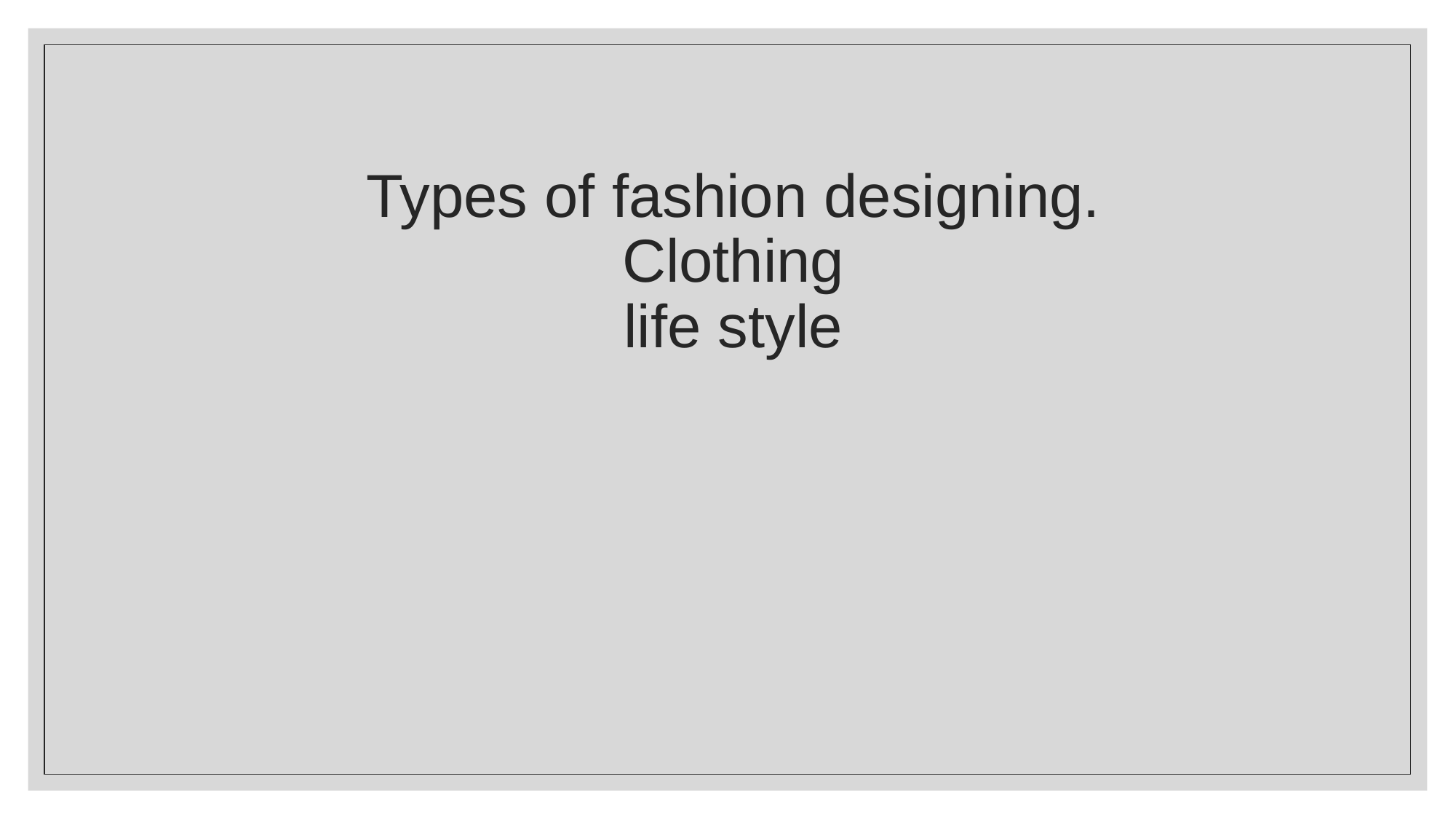

# Types of fashion designing. Clothing life style